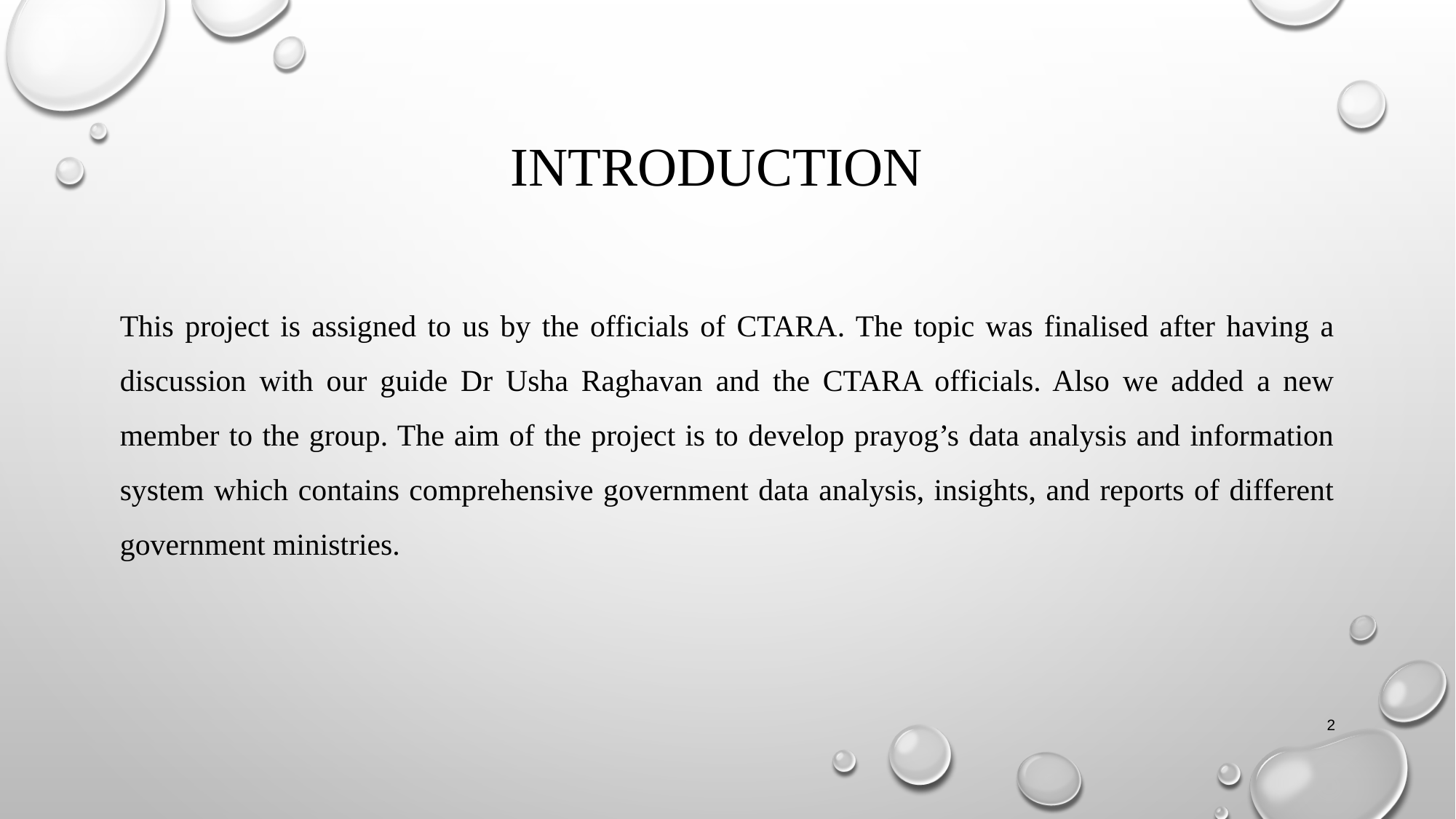

# Introduction
This project is assigned to us by the officials of CTARA. The topic was finalised after having a discussion with our guide Dr Usha Raghavan and the CTARA officials. Also we added a new member to the group. The aim of the project is to develop prayog’s data analysis and information system which contains comprehensive government data analysis, insights, and reports of different government ministries.

2